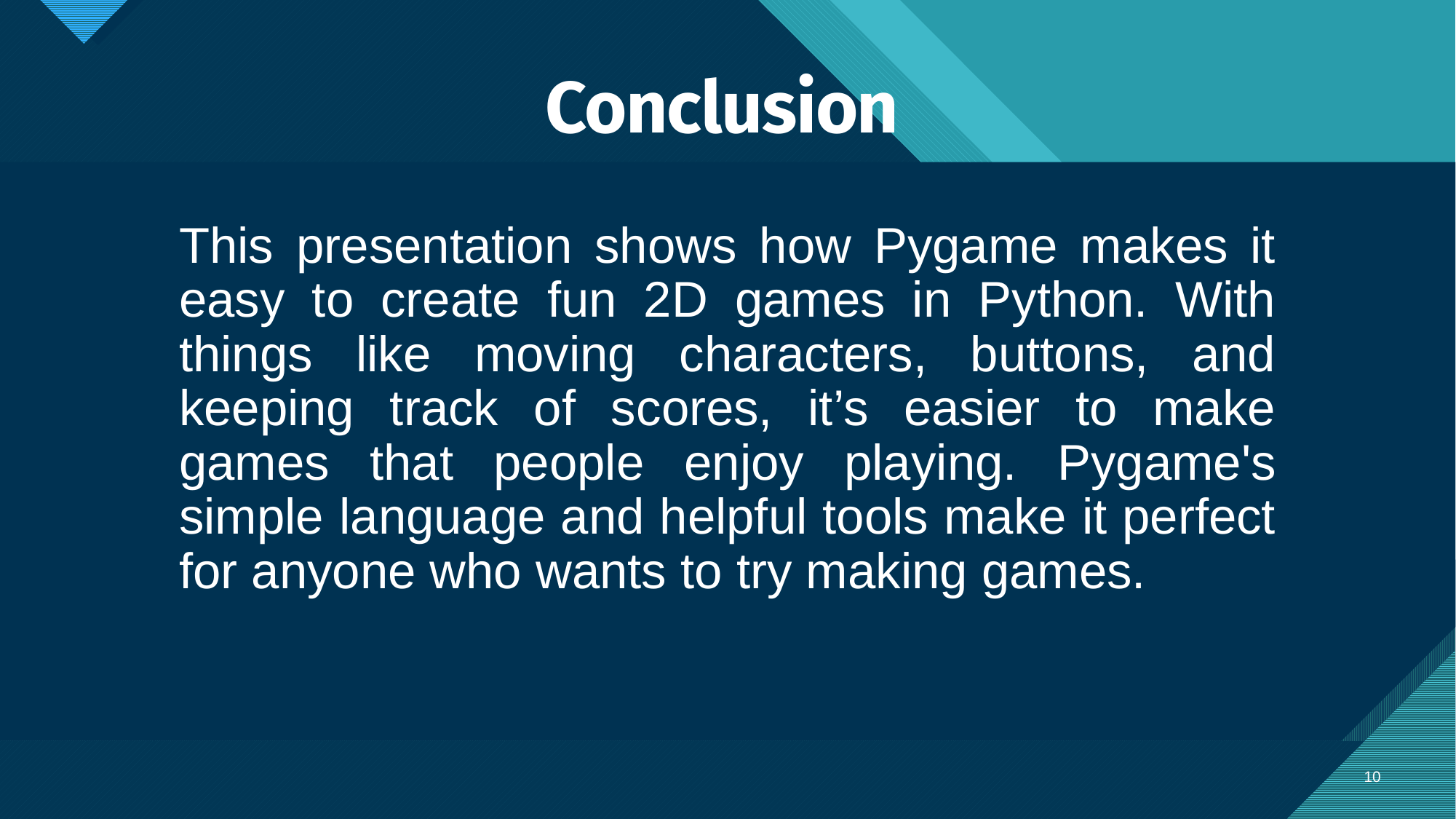

# Conclusion
This presentation shows how Pygame makes it easy to create fun 2D games in Python. With things like moving characters, buttons, and keeping track of scores, it’s easier to make games that people enjoy playing. Pygame's simple language and helpful tools make it perfect for anyone who wants to try making games.
10